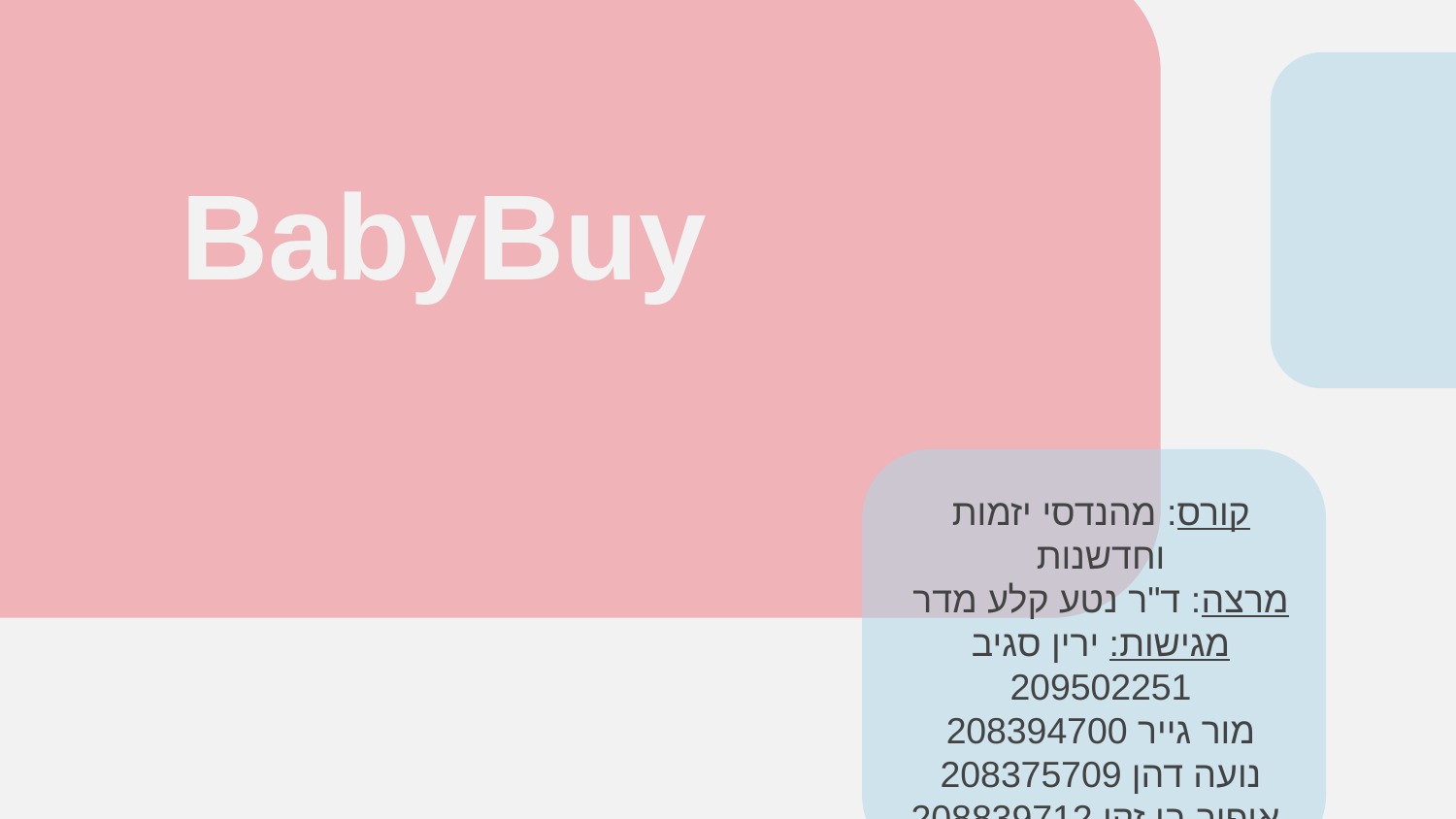

# BabyBuy
קורס: מהנדסי יזמות וחדשנות
מרצה: ד"ר נטע קלע מדר
מגישות: ירין סגיב 209502251
מור גייר 208394700
נועה דהן 208375709
אופיר בן זקן 208839712